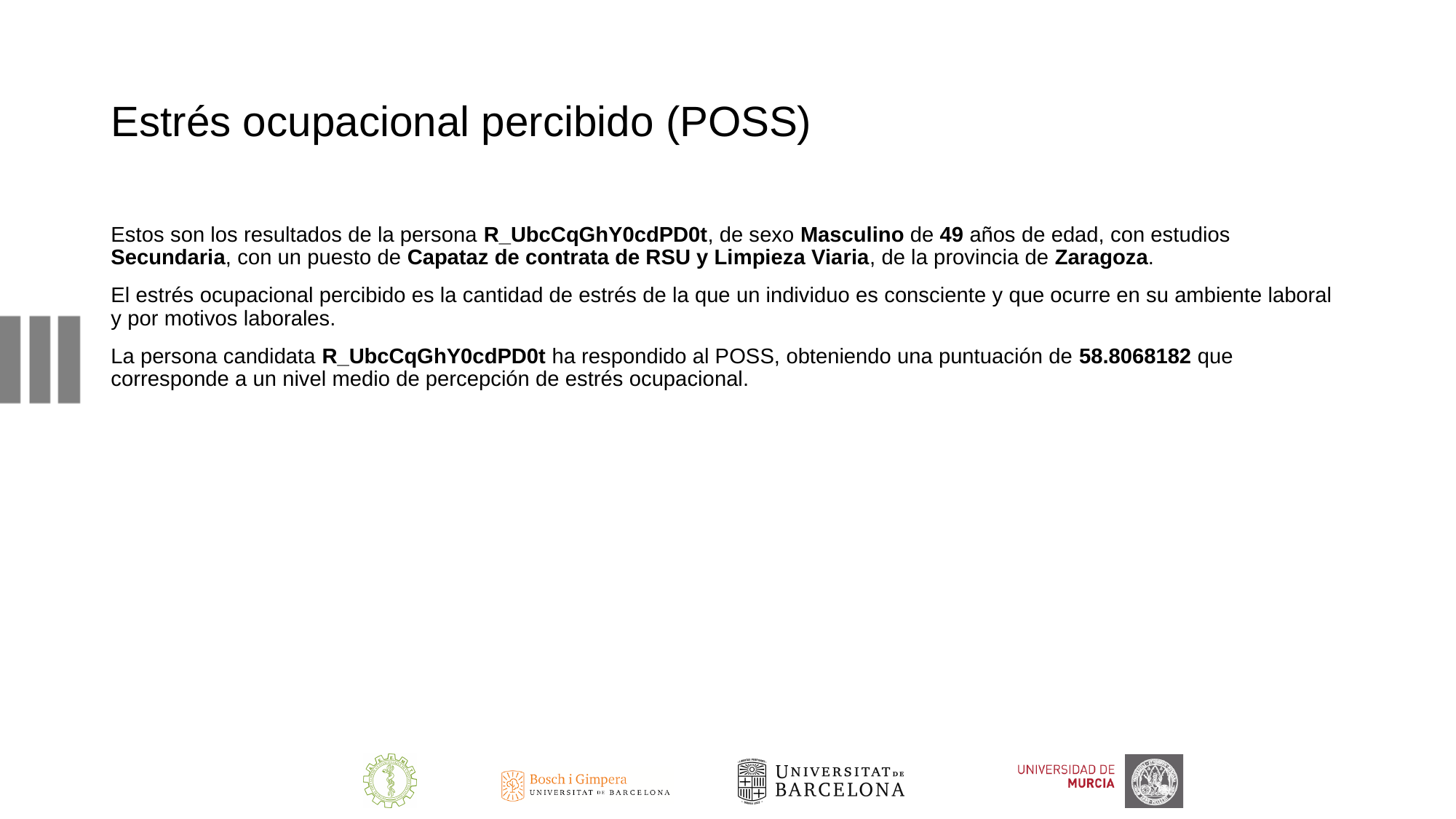

# Estrés ocupacional percibido (POSS)
Estos son los resultados de la persona R_UbcCqGhY0cdPD0t, de sexo Masculino de 49 años de edad, con estudios Secundaria, con un puesto de Capataz de contrata de RSU y Limpieza Viaria, de la provincia de Zaragoza.
El estrés ocupacional percibido es la cantidad de estrés de la que un individuo es consciente y que ocurre en su ambiente laboral y por motivos laborales.
La persona candidata R_UbcCqGhY0cdPD0t ha respondido al POSS, obteniendo una puntuación de 58.8068182 que corresponde a un nivel medio de percepción de estrés ocupacional.